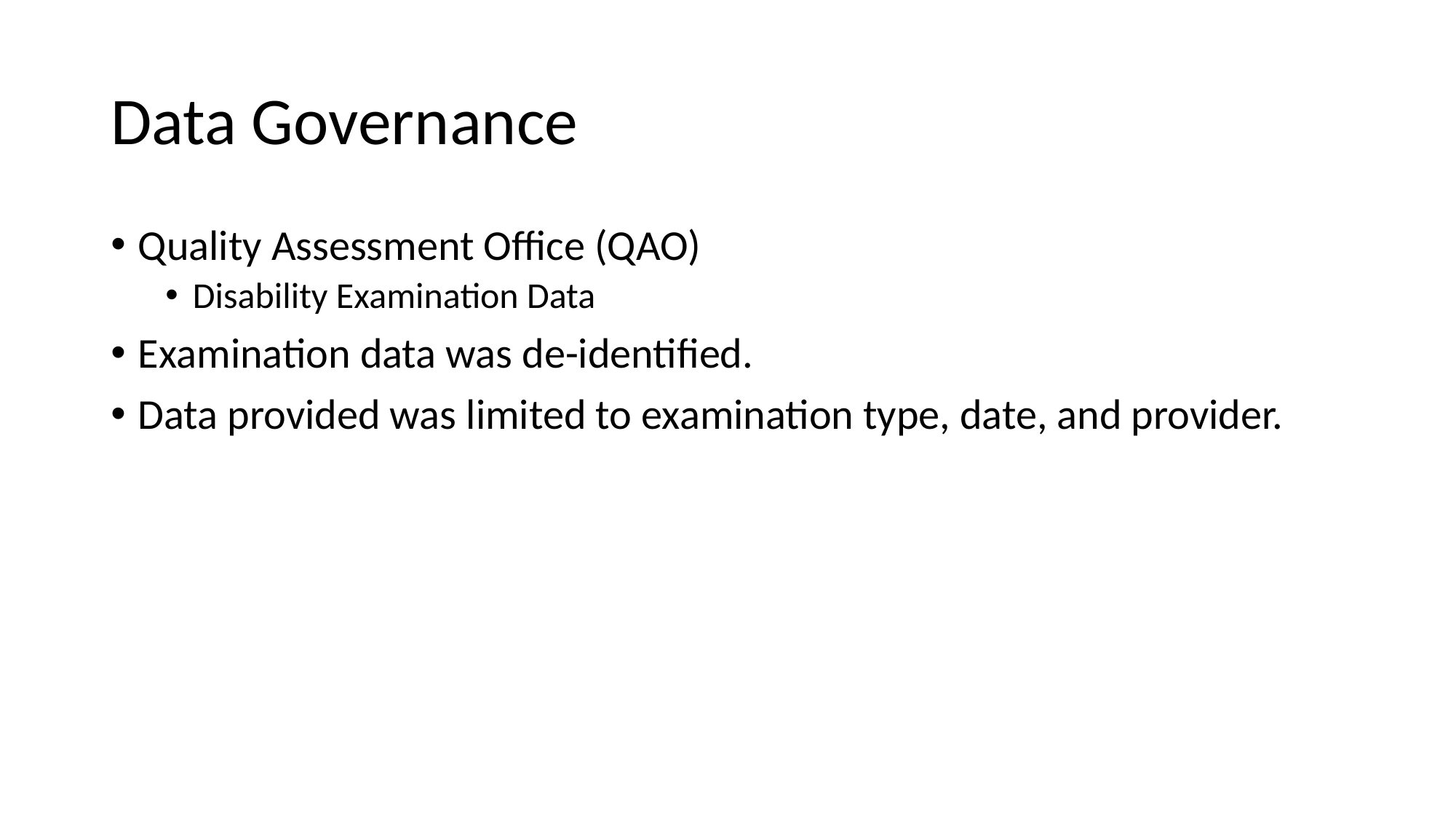

# Data Governance
Quality Assessment Office (QAO)
Disability Examination Data
Examination data was de-identified.
Data provided was limited to examination type, date, and provider.